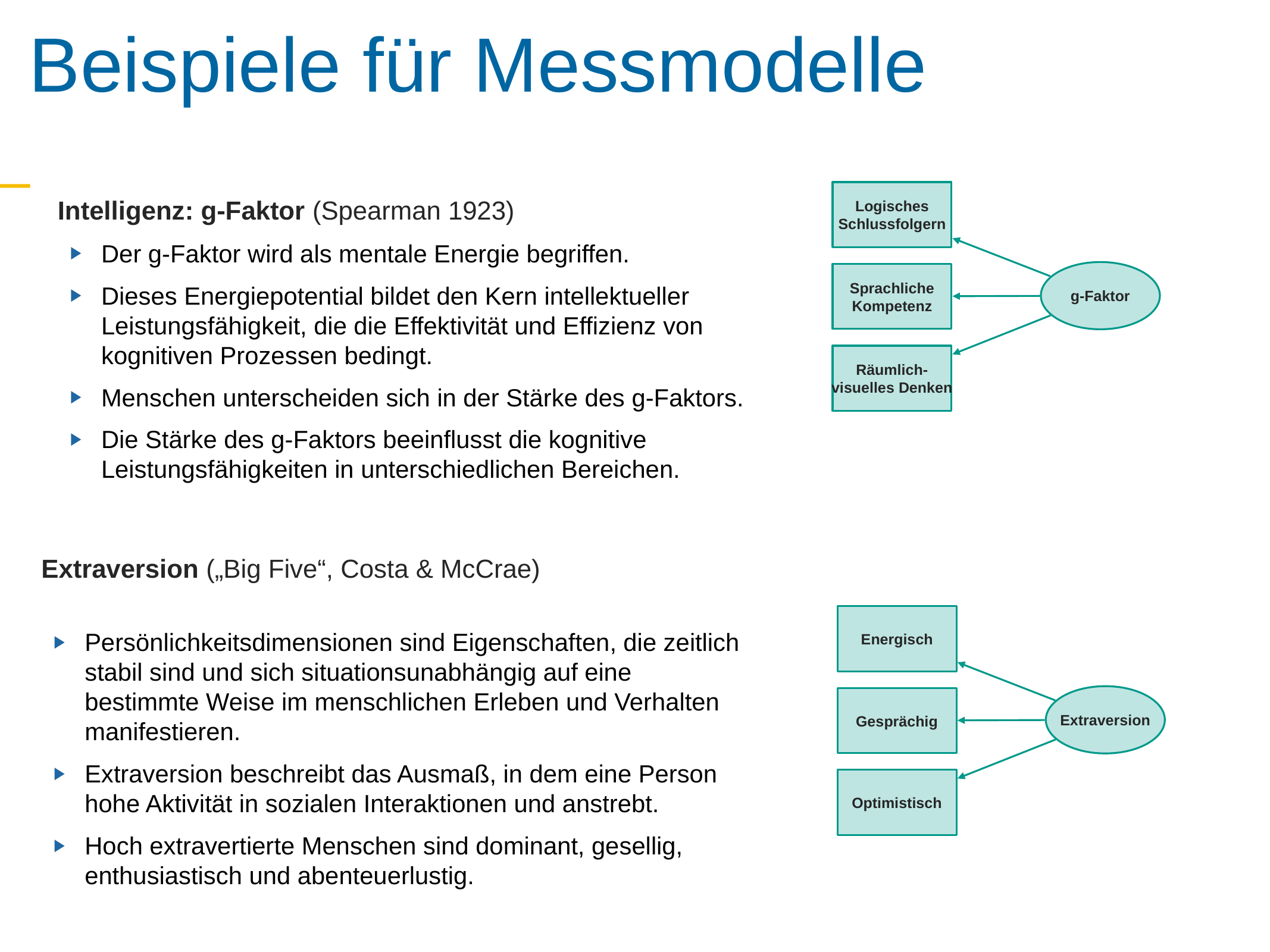

Beispiele für Messmodelle

Logisches
Schlussfolgern
Intelligenz: g-Faktor (Spearman 1923)
Der g-Faktor wird als mentale Energie begriffen.
Dieses Energiepotential bildet den Kern intellektueller Leistungsfähigkeit, die die Effektivität und Effizienz von kognitiven Prozessen bedingt.
Menschen unterscheiden sich in der Stärke des g-Faktors.
Die Stärke des g-Faktors beeinflusst die kognitive Leistungsfähigkeiten in unterschiedlichen Bereichen.

g-Faktor

Sprachliche
Kompetenz

Räumlich-
visuelles Denken
Extraversion („Big Five“, Costa & McCrae)

Persönlichkeitsdimensionen sind Eigenschaften, die zeitlich stabil sind und sich situationsunabhängig auf eine bestimmte Weise im menschlichen Erleben und Verhalten manifestieren.
Extraversion beschreibt das Ausmaß, in dem eine Person hohe Aktivität in sozialen Interaktionen und anstrebt.
Hoch extravertierte Menschen sind dominant, gesellig, enthusiastisch und abenteuerlustig.

Energisch

Extraversion

Gesprächig

Optimistisch
8